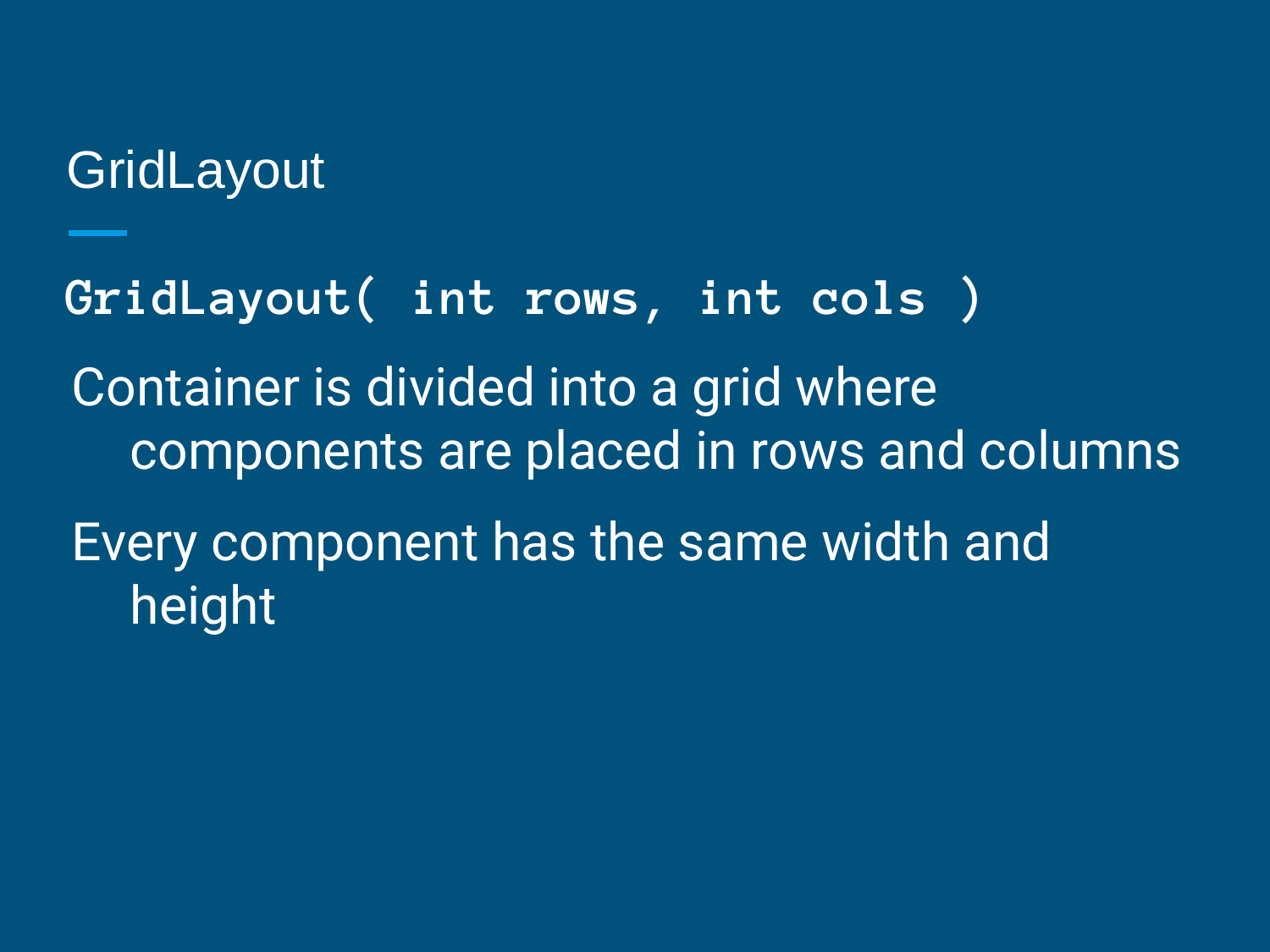

# GridLayout
GridLayout( int rows, int cols )
Container is divided into a grid where components are placed in rows and columns
Every component has the same width and height